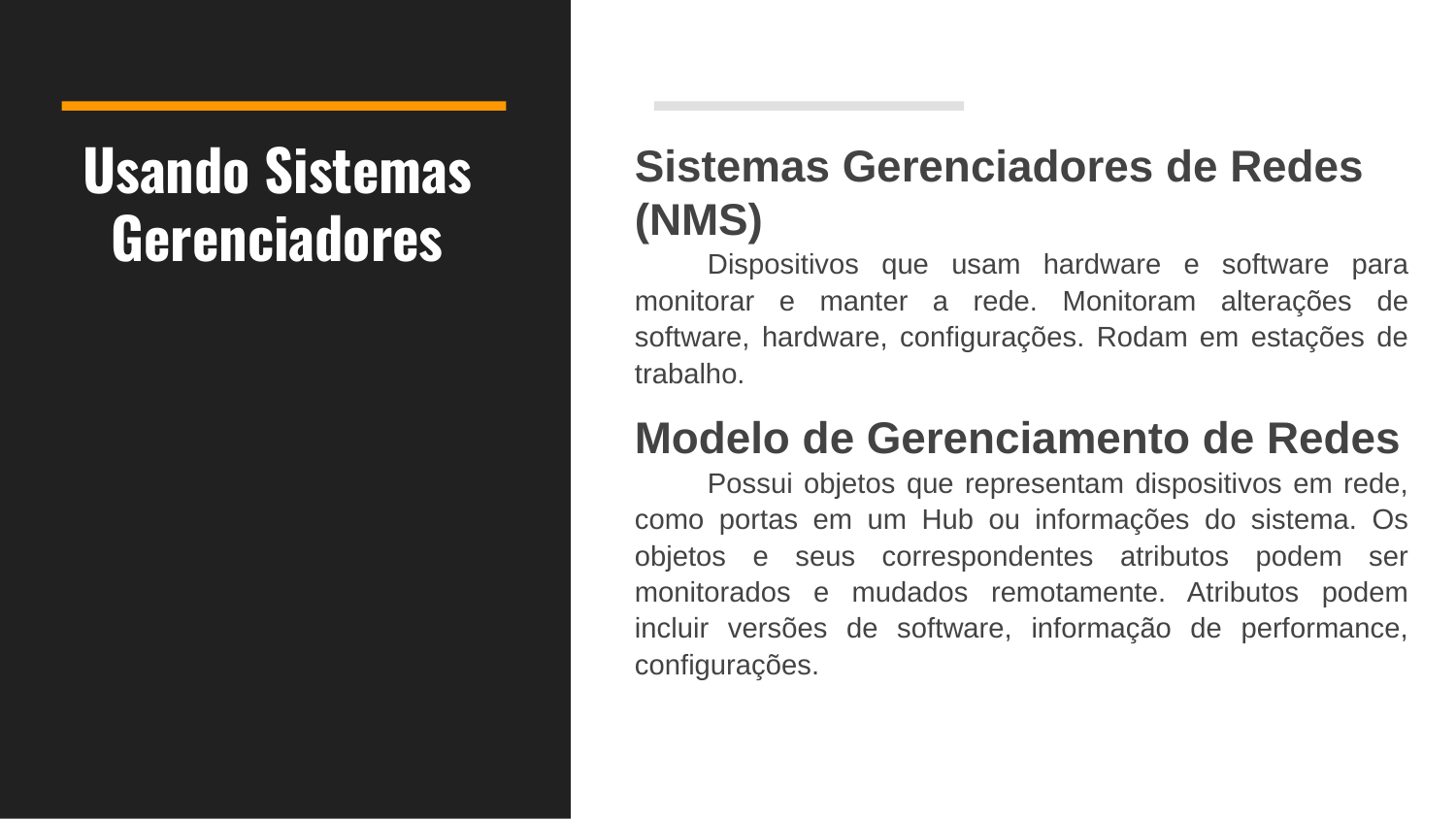

# Usando Sistemas Gerenciadores

Sistemas Gerenciadores de Redes (NMS)
Dispositivos que usam hardware e software para monitorar e manter a rede. Monitoram alterações de software, hardware, configurações. Rodam em estações de trabalho.
Modelo de Gerenciamento de Redes
Possui objetos que representam dispositivos em rede, como portas em um Hub ou informações do sistema. Os objetos e seus correspondentes atributos podem ser monitorados e mudados remotamente. Atributos podem incluir versões de software, informação de performance, configurações.